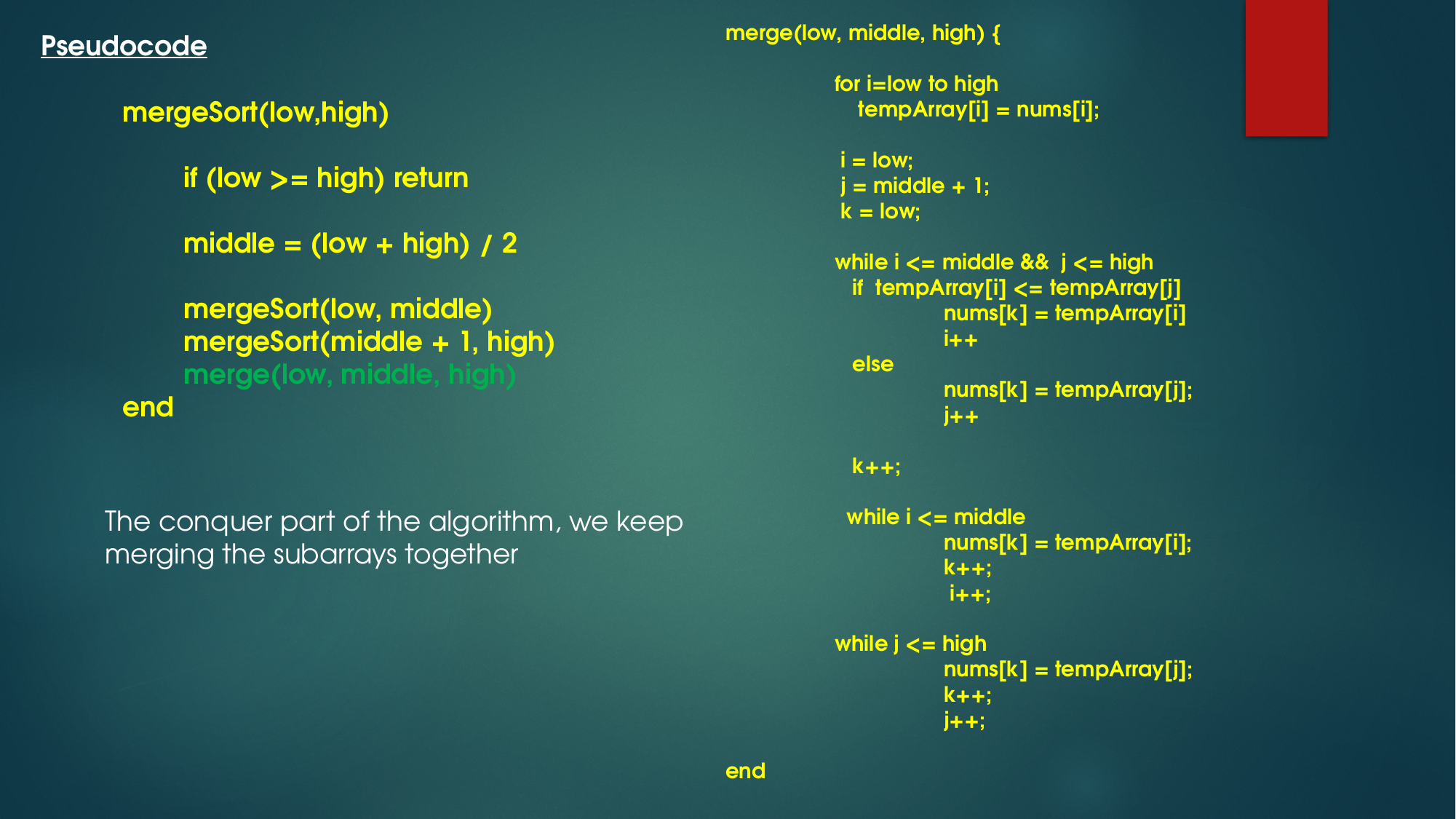

merge(low, middle, high) {

	for i=low to high
           	    tempArray[i] = nums[i];

	 i = low;
        	 j = middle + 1;
        	 k = low;

	while i <= middle &&  j <= high
           	   if  tempArray[i] <= tempArray[j]
                		nums[k] = tempArray[i]
                		i++
            	   else
                		nums[k] = tempArray[j];
               	 	j++

            	   k++;

	  while i <= middle
            		nums[k] = tempArray[i];
            		k++;
          		 i++;

	while j <= high
            		nums[k] = tempArray[j];
            		k++;
          		j++;

end
Pseudocode
mergeSort(low,high)

        if (low >= high) return

        middle = (low + high) / 2

        mergeSort(low, middle)
        mergeSort(middle + 1, high)
        merge(low, middle, high)
end
The conquer part of the algorithm, we keep
merging the subarrays together